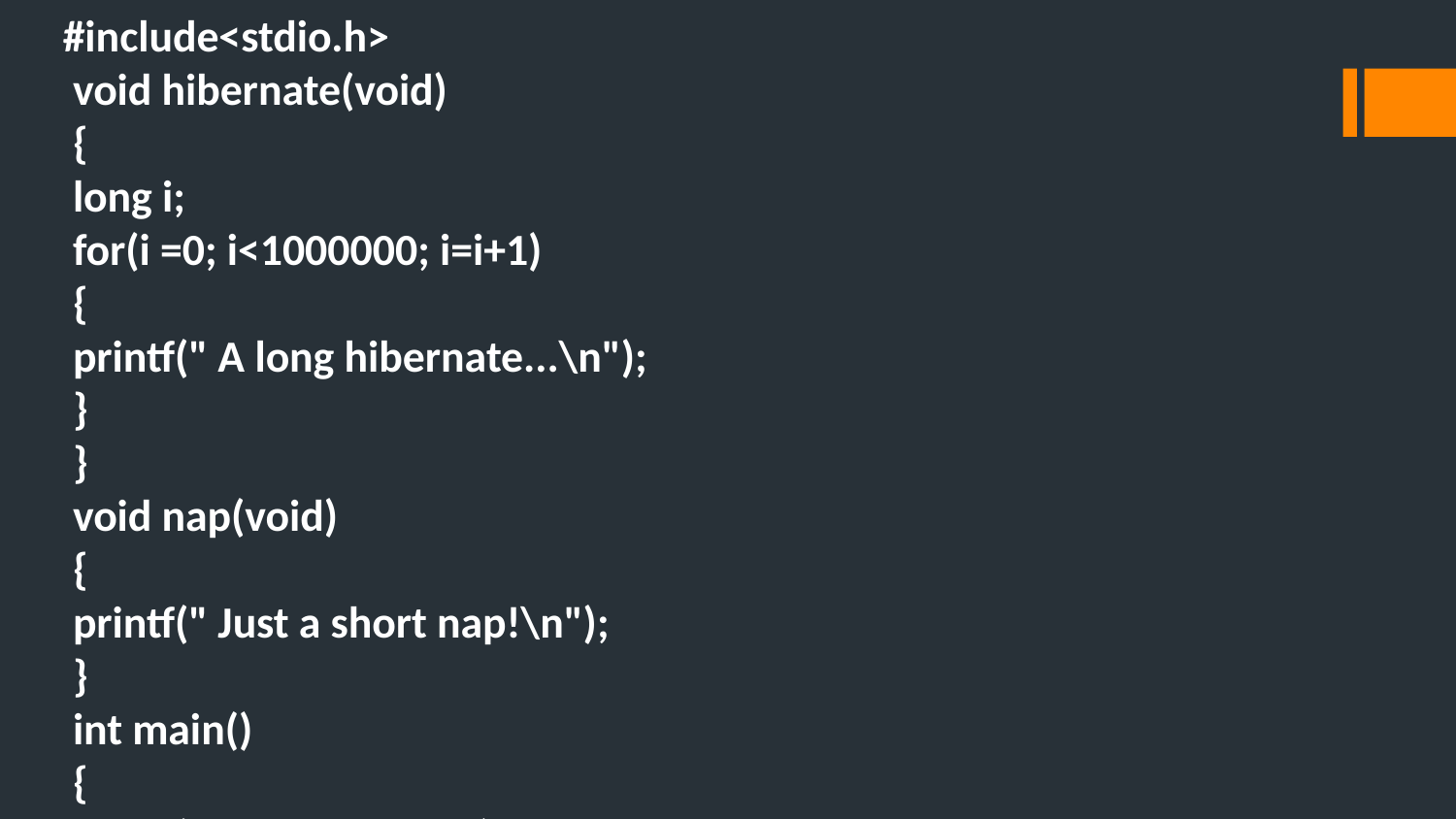

#include<stdio.h>
 void hibernate(void)
 {
 long i;
 for(i =0; i<1000000; i=i+1)
 {
 printf(" A long hibernate...\n");
 }
 }
 void nap(void)
 {
 printf(" Just a short nap!\n");
 }
 int main()
 {
 printf("Take a nap!\n");
 nap();
 printf("Go to hibernate!\n");
 hibernate();
 }